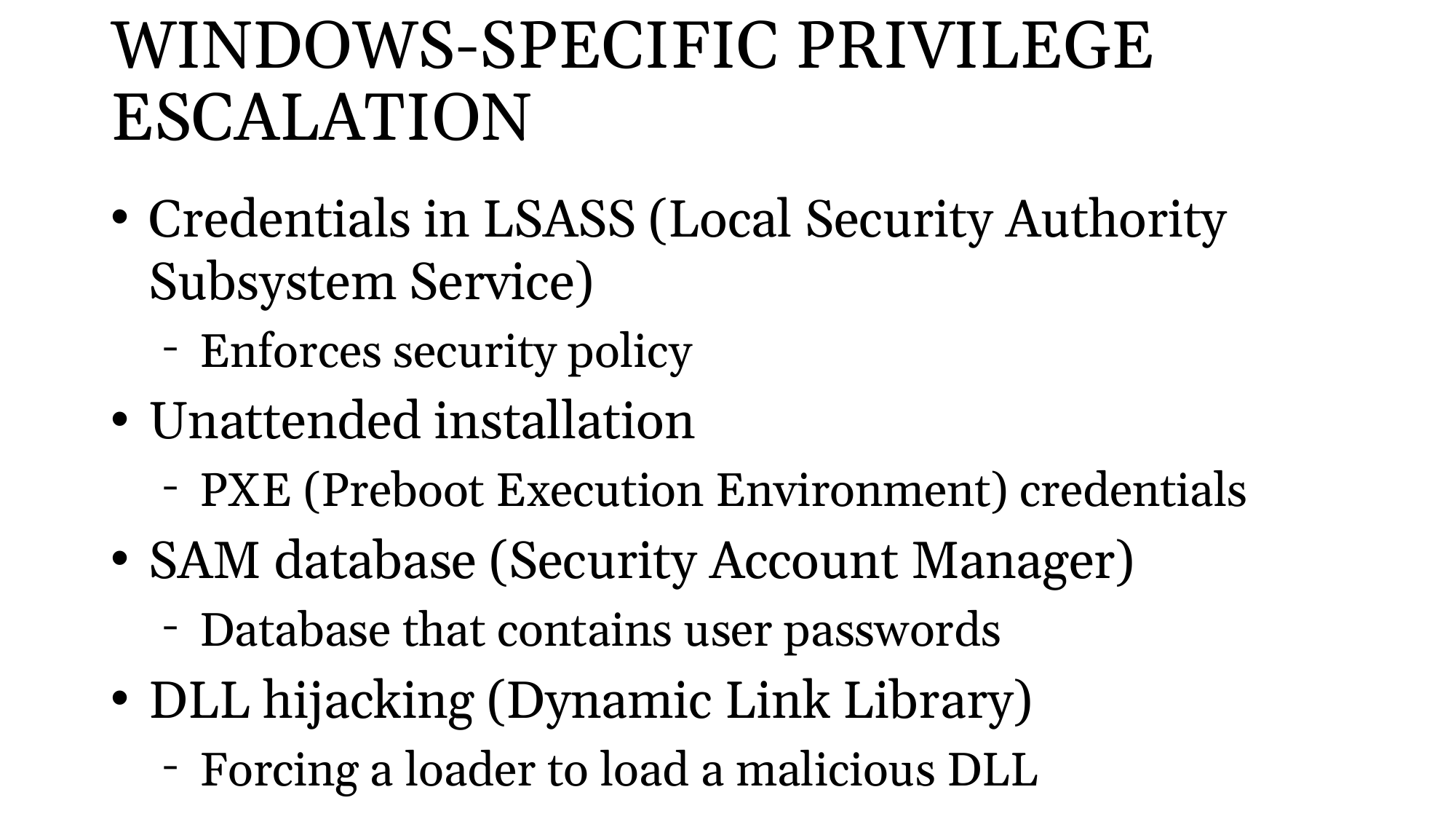

# WINDOWS-SPECIFIC PRIVILEGE ESCALATION
Credentials in LSASS (Local Security Authority Subsystem Service)
Enforces security policy
Unattended installation
PXE (Preboot Execution Environment) credentials
SAM database (Security Account Manager)
Database that contains user passwords
DLL hijacking (Dynamic Link Library)
Forcing a loader to load a malicious DLL